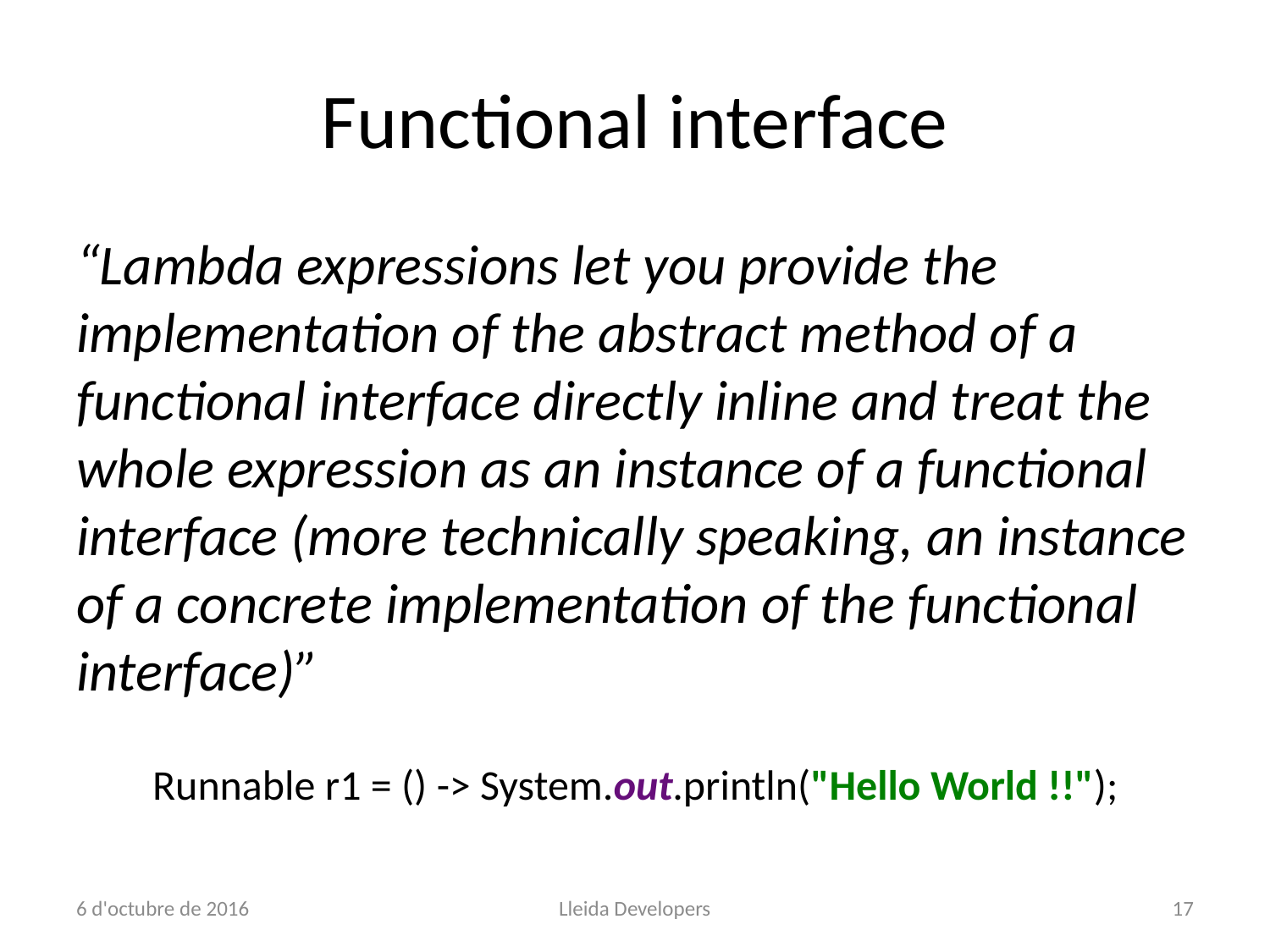

# Functional interface
“Lambda expressions let you provide the implementation of the abstract method of a functional interface directly inline and treat the whole expression as an instance of a functional interface (more technically speaking, an instance of a concrete implementation of the functional interface)”
Runnable r1 = () -> System.out.println("Hello World !!");
6 d'octubre de 2016
Lleida Developers
17